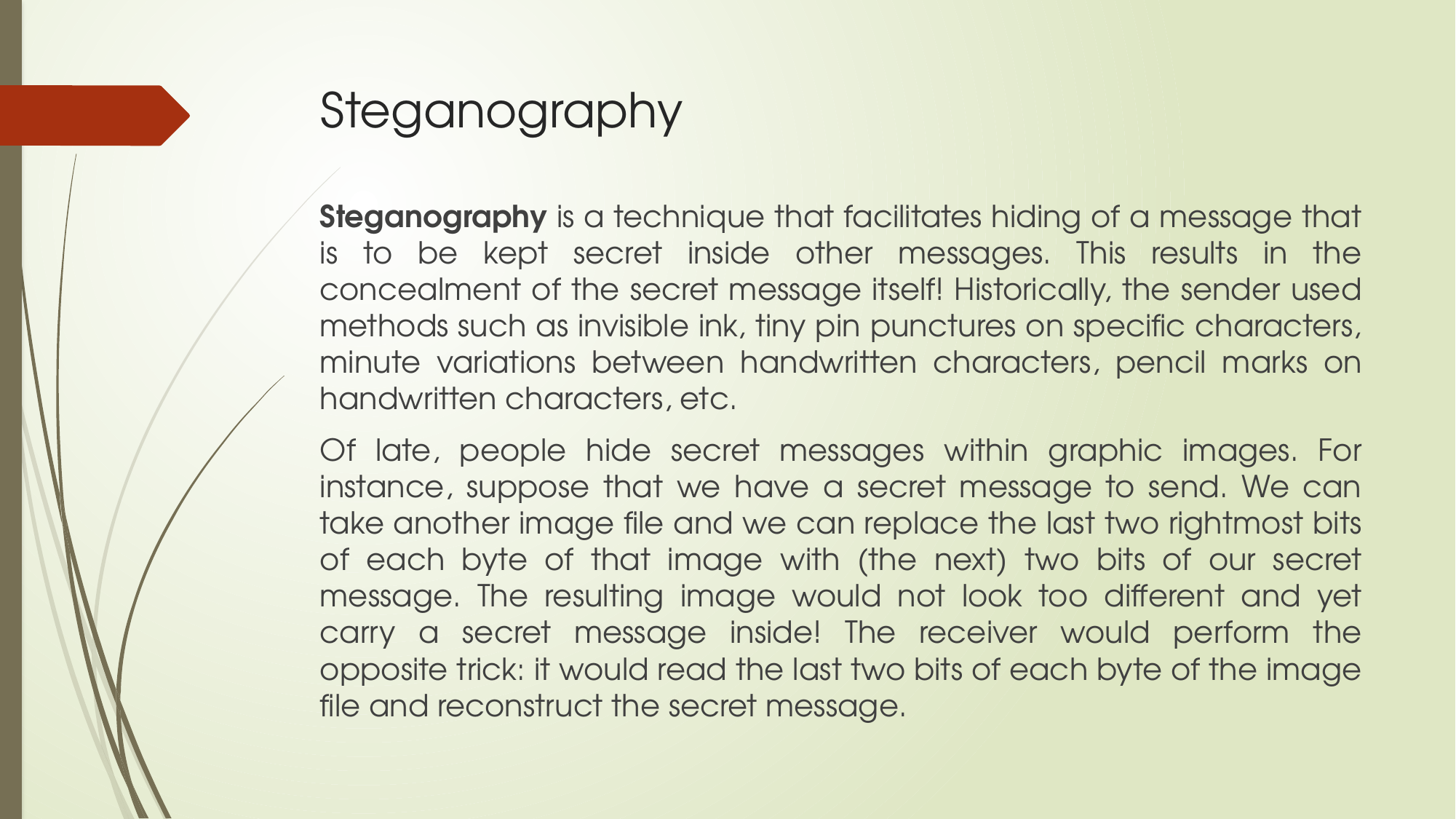

# Steganography
Steganography is a technique that facilitates hiding of a message that is to be kept secret inside other messages. This results in the concealment of the secret message itself! Historically, the sender used methods such as invisible ink, tiny pin punctures on specific characters, minute variations between handwritten characters, pencil marks on handwritten characters, etc.
Of late, people hide secret messages within graphic images. For instance, suppose that we have a secret message to send. We can take another image file and we can replace the last two rightmost bits of each byte of that image with (the next) two bits of our secret message. The resulting image would not look too different and yet carry a secret message inside! The receiver would perform the opposite trick: it would read the last two bits of each byte of the image file and reconstruct the secret message.